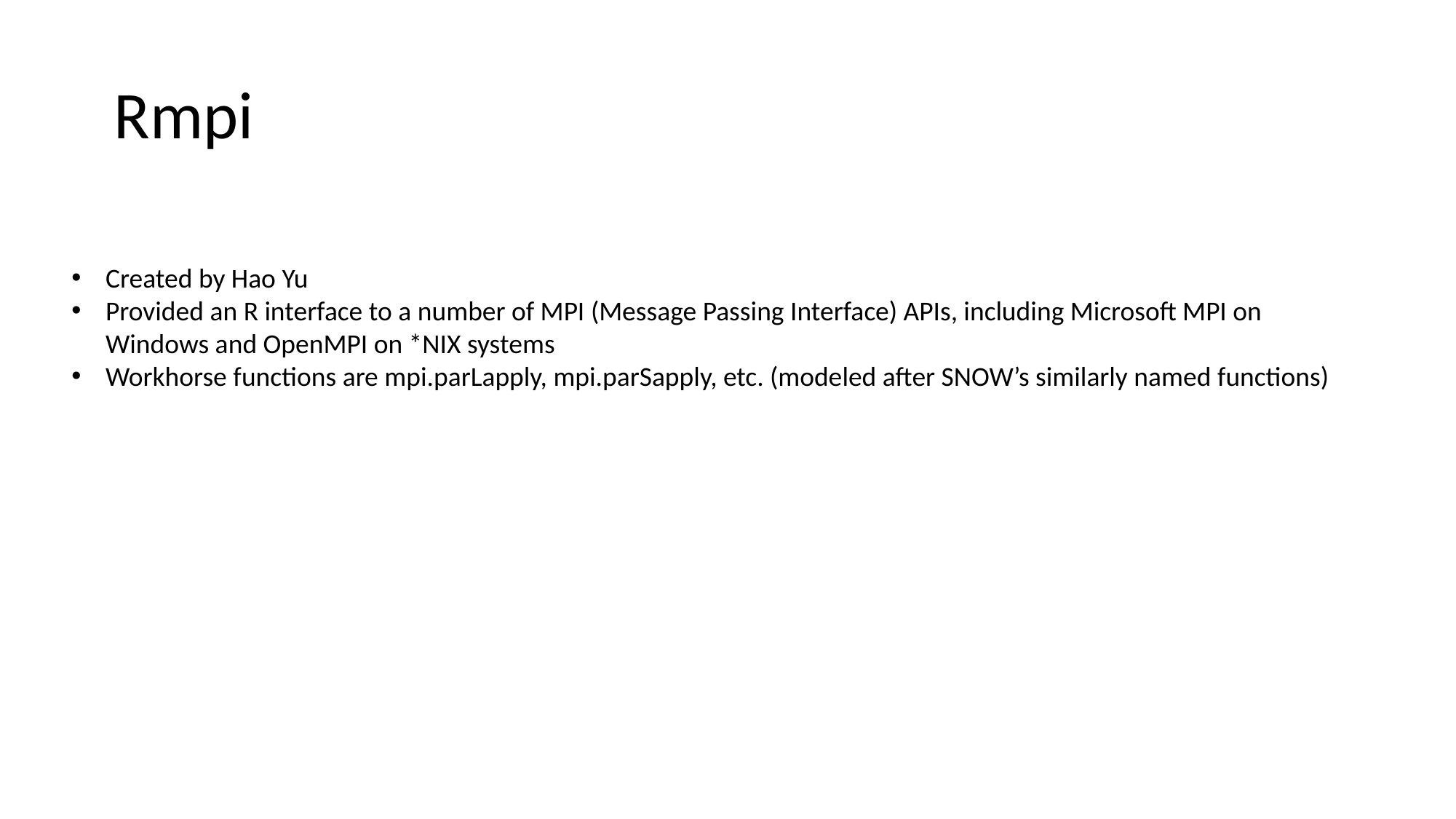

# Rmpi
Created by Hao Yu
Provided an R interface to a number of MPI (Message Passing Interface) APIs, including Microsoft MPI on Windows and OpenMPI on *NIX systems
Workhorse functions are mpi.parLapply, mpi.parSapply, etc. (modeled after SNOW’s similarly named functions)